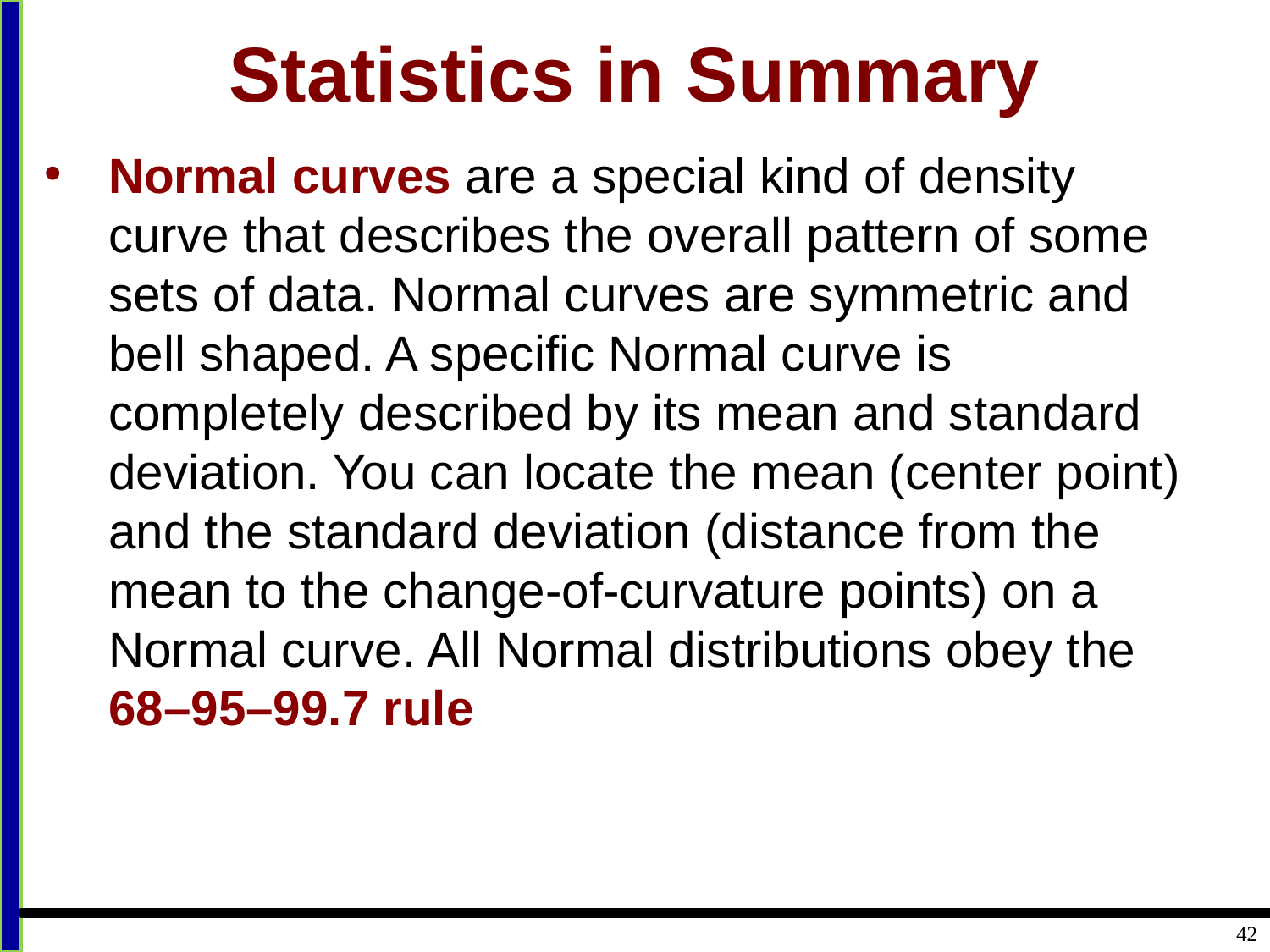

# Statistics in Summary
Normal curves are a special kind of density curve that describes the overall pattern of some sets of data. Normal curves are symmetric and bell shaped. A specific Normal curve is completely described by its mean and standard deviation. You can locate the mean (center point) and the standard deviation (distance from the mean to the change-of-curvature points) on a Normal curve. All Normal distributions obey the 68–95–99.7 rule